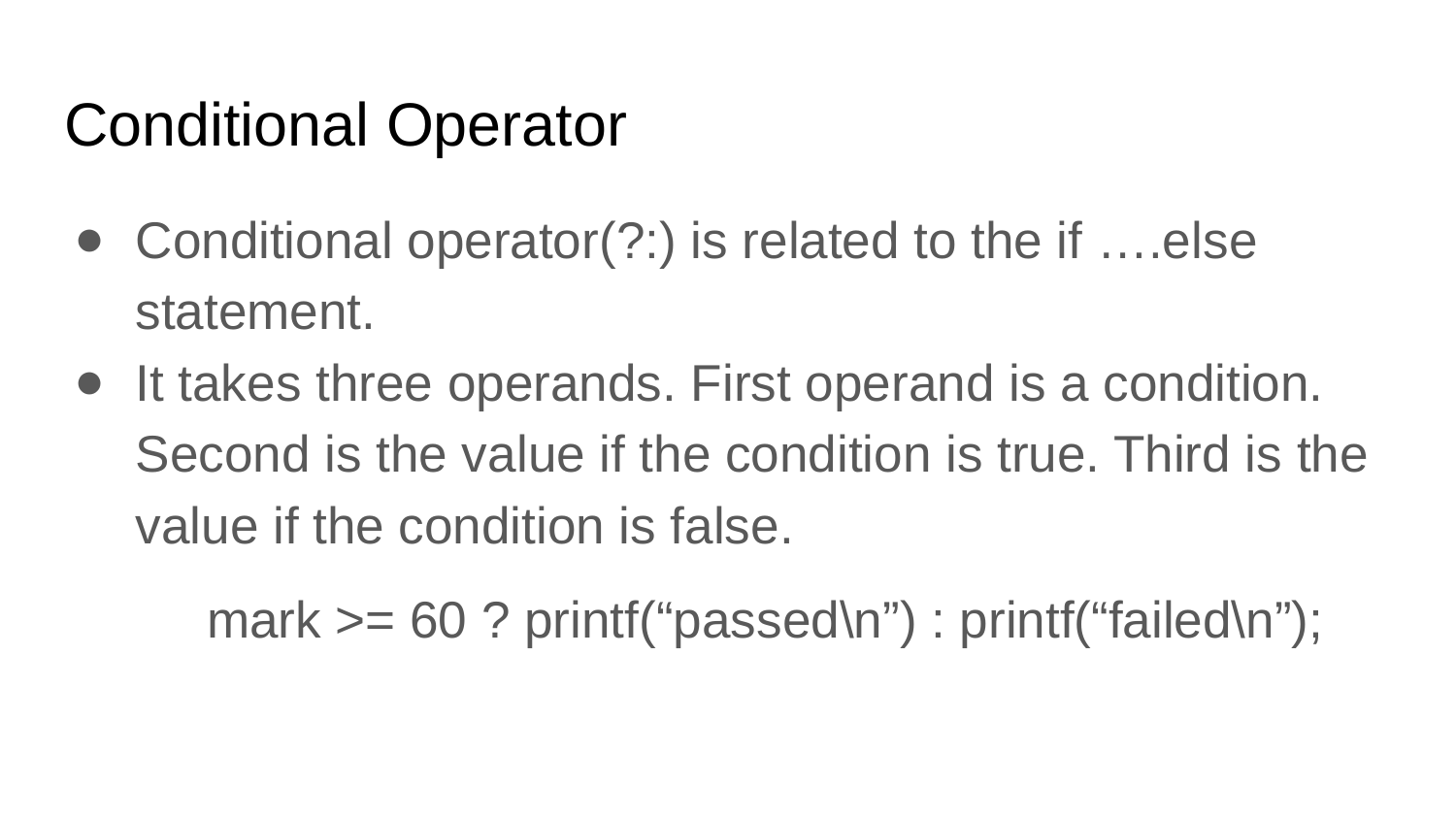

# Conditional Operator
Conditional operator(?:) is related to the if ….else statement.
It takes three operands. First operand is a condition. Second is the value if the condition is true. Third is the value if the condition is false.
		mark >= 60 ? printf(“passed\n”) : printf(“failed\n”);